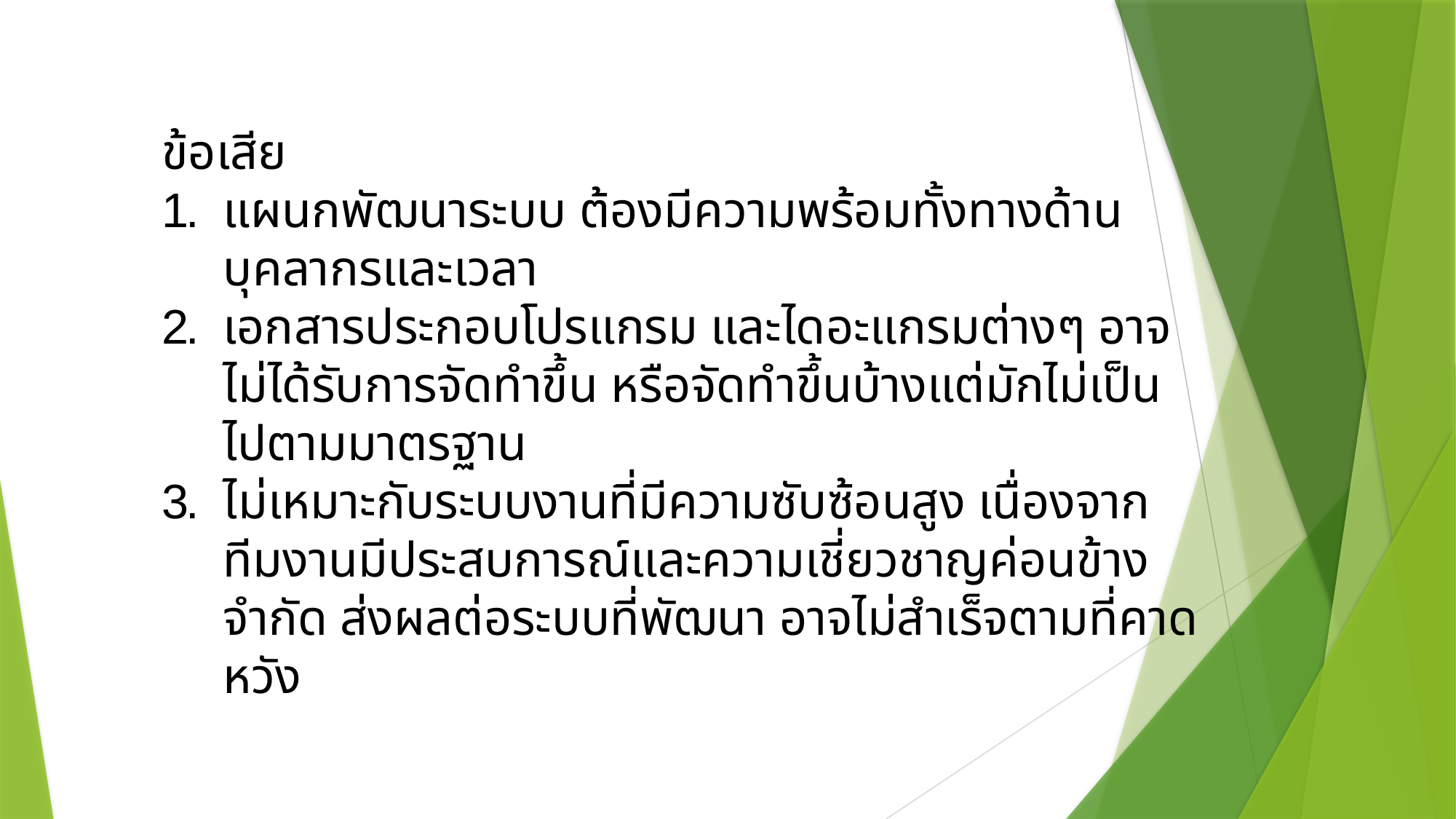

ข้อเสีย
แผนกพัฒนาระบบ ต้องมีความพร้อมทั้งทางด้านบุคลากรและเวลา
เอกสารประกอบโปรแกรม และไดอะแกรมต่างๆ อาจไม่ได้รับการจัดทำขึ้น หรือจัดทำขึ้นบ้างแต่มักไม่เป็นไปตามมาตรฐาน
ไม่เหมาะกับระบบงานที่มีความซับซ้อนสูง เนื่องจากทีมงานมีประสบการณ์และความเชี่ยวชาญค่อนข้างจำกัด ส่งผลต่อระบบที่พัฒนา อาจไม่สำเร็จตามที่คาดหวัง